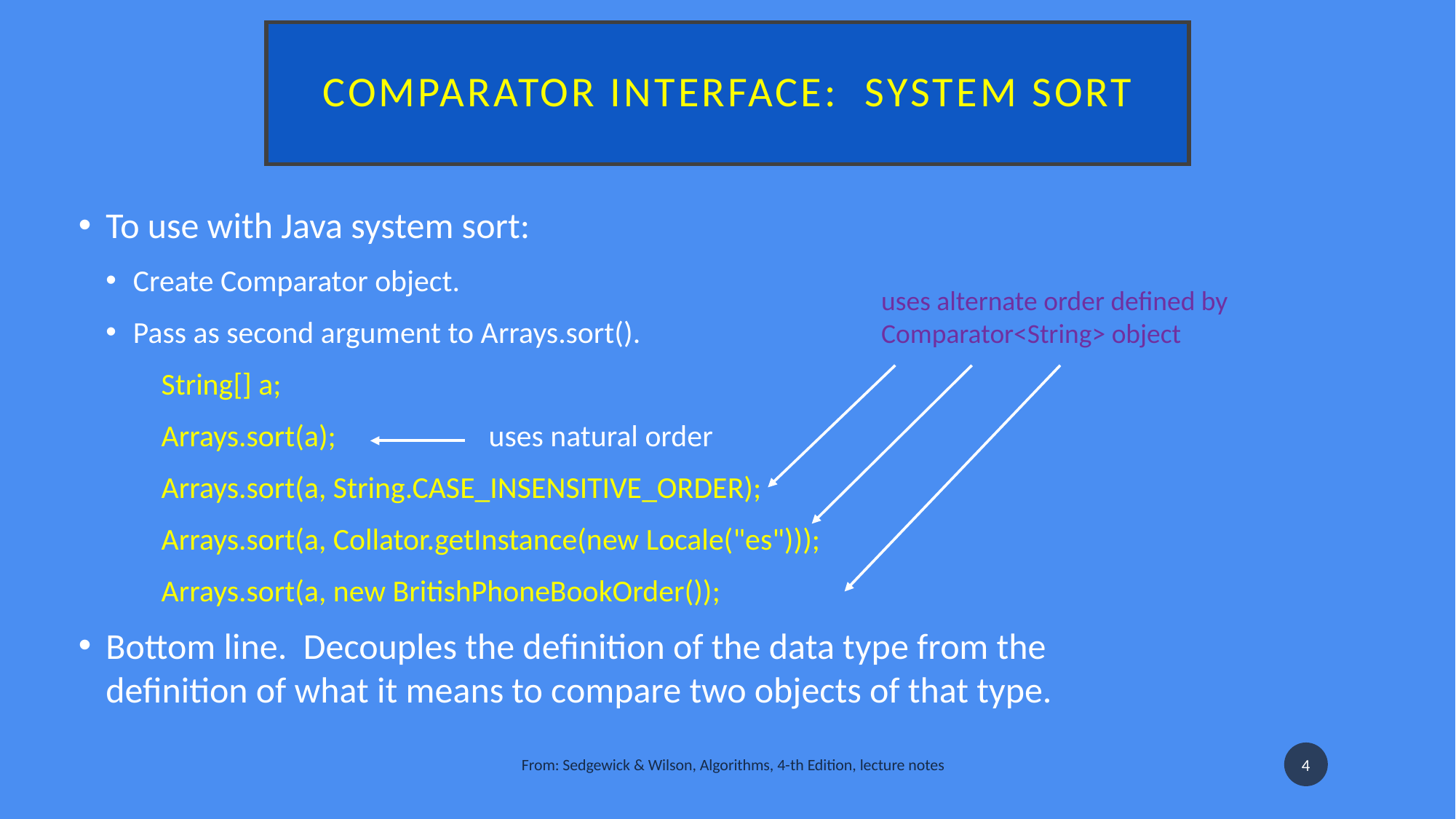

# Comparator interface:  system sort
To use with Java system sort:
Create Comparator object.
Pass as second argument to Arrays.sort().
String[] a;
Arrays.sort(a); 		uses natural order
Arrays.sort(a, String.CASE_INSENSITIVE_ORDER);
Arrays.sort(a, Collator.getInstance(new Locale("es")));
Arrays.sort(a, new BritishPhoneBookOrder());
Bottom line.  Decouples the definition of the data type from the
definition of what it means to compare two objects of that type.

uses alternate order defined by Comparator<String> object
4
From: Sedgewick & Wilson, Algorithms, 4-th Edition, lecture notes